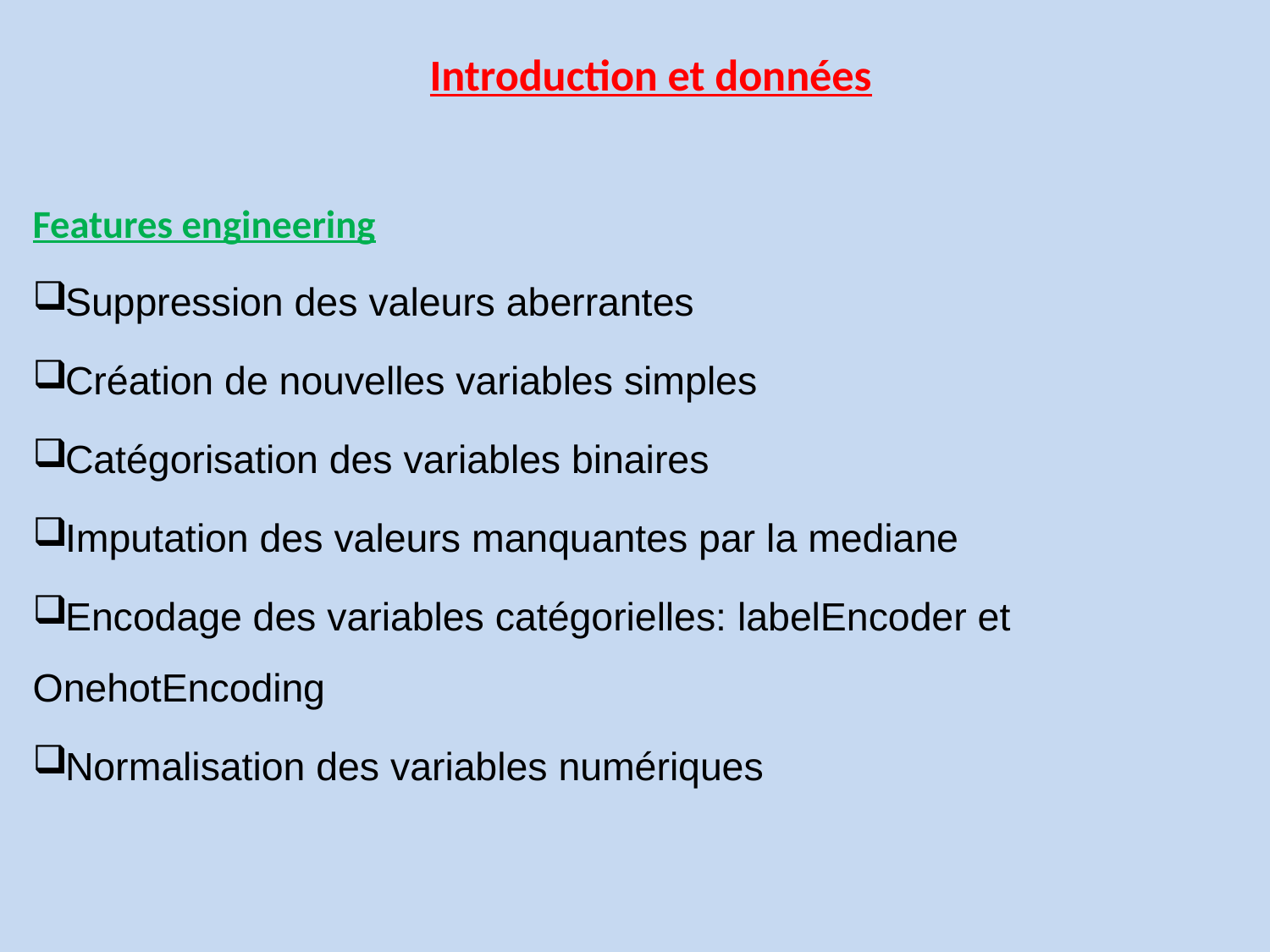

# Introduction et données
Features engineering
Suppression des valeurs aberrantes
Création de nouvelles variables simples
Catégorisation des variables binaires
Imputation des valeurs manquantes par la mediane
Encodage des variables catégorielles: labelEncoder et OnehotEncoding
Normalisation des variables numériques